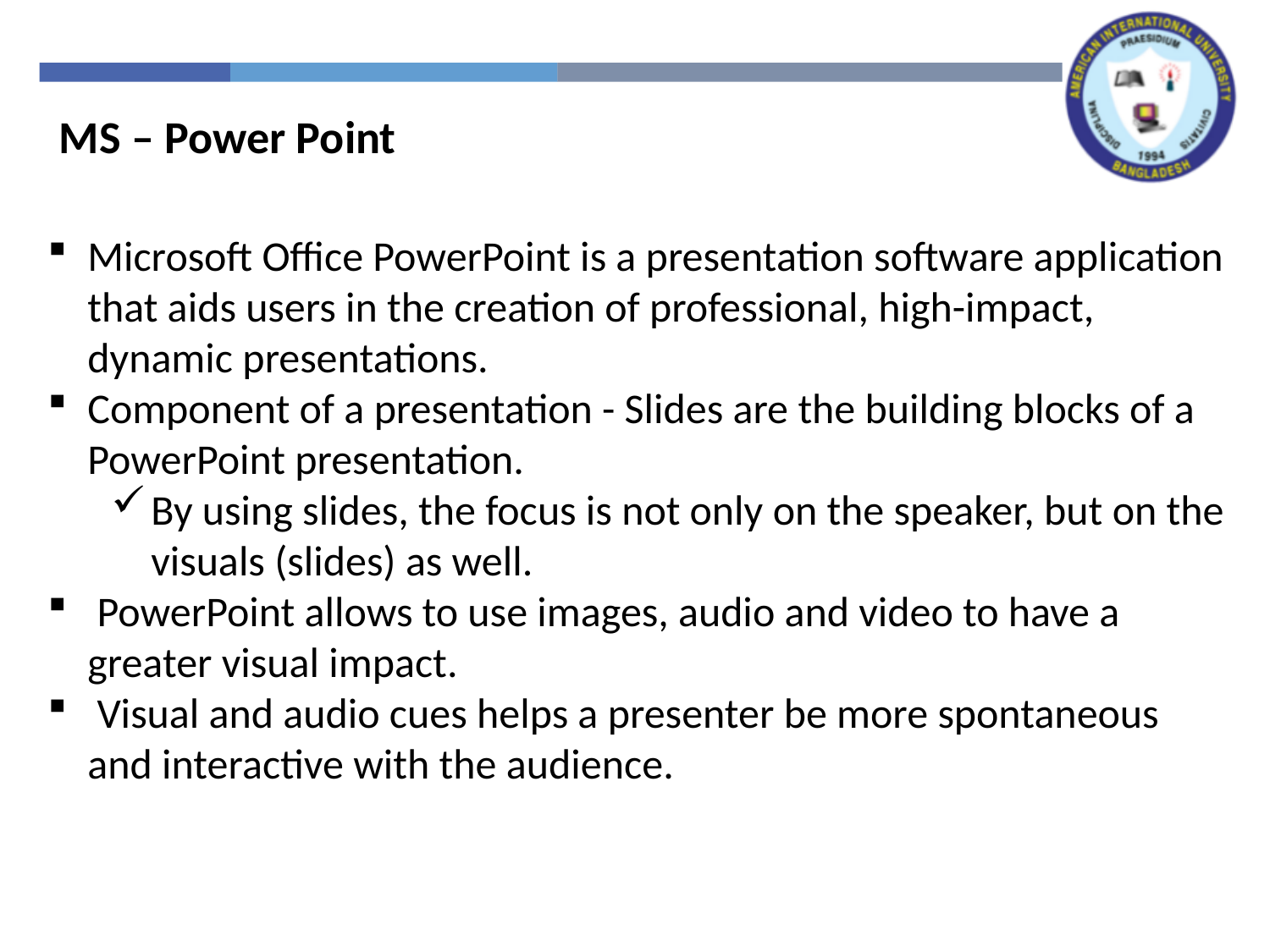

MS – Power Point

Microsoft Office PowerPoint is a presentation software application that aids users in the creation of professional, high-impact, dynamic presentations.
Component of a presentation - Slides are the building blocks of a PowerPoint presentation.
By using slides, the focus is not only on the speaker, but on the visuals (slides) as well.
 PowerPoint allows to use images, audio and video to have a greater visual impact.
 Visual and audio cues helps a presenter be more spontaneous and interactive with the audience.